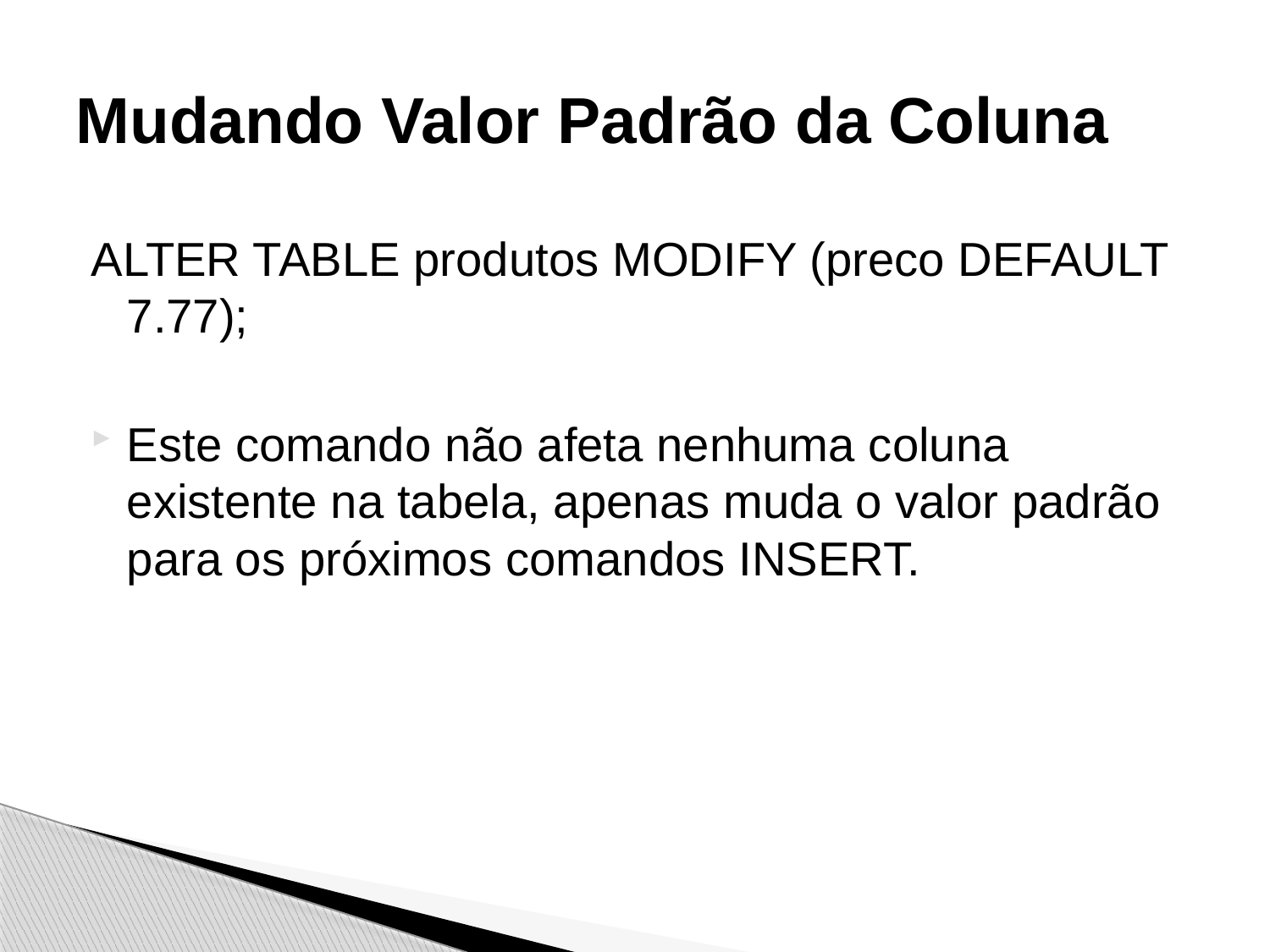

# Mudando Valor Padrão da Coluna
ALTER TABLE produtos MODIFY (preco DEFAULT 7.77);

Este comando não afeta nenhuma coluna existente na tabela, apenas muda o valor padrão para os próximos comandos INSERT.